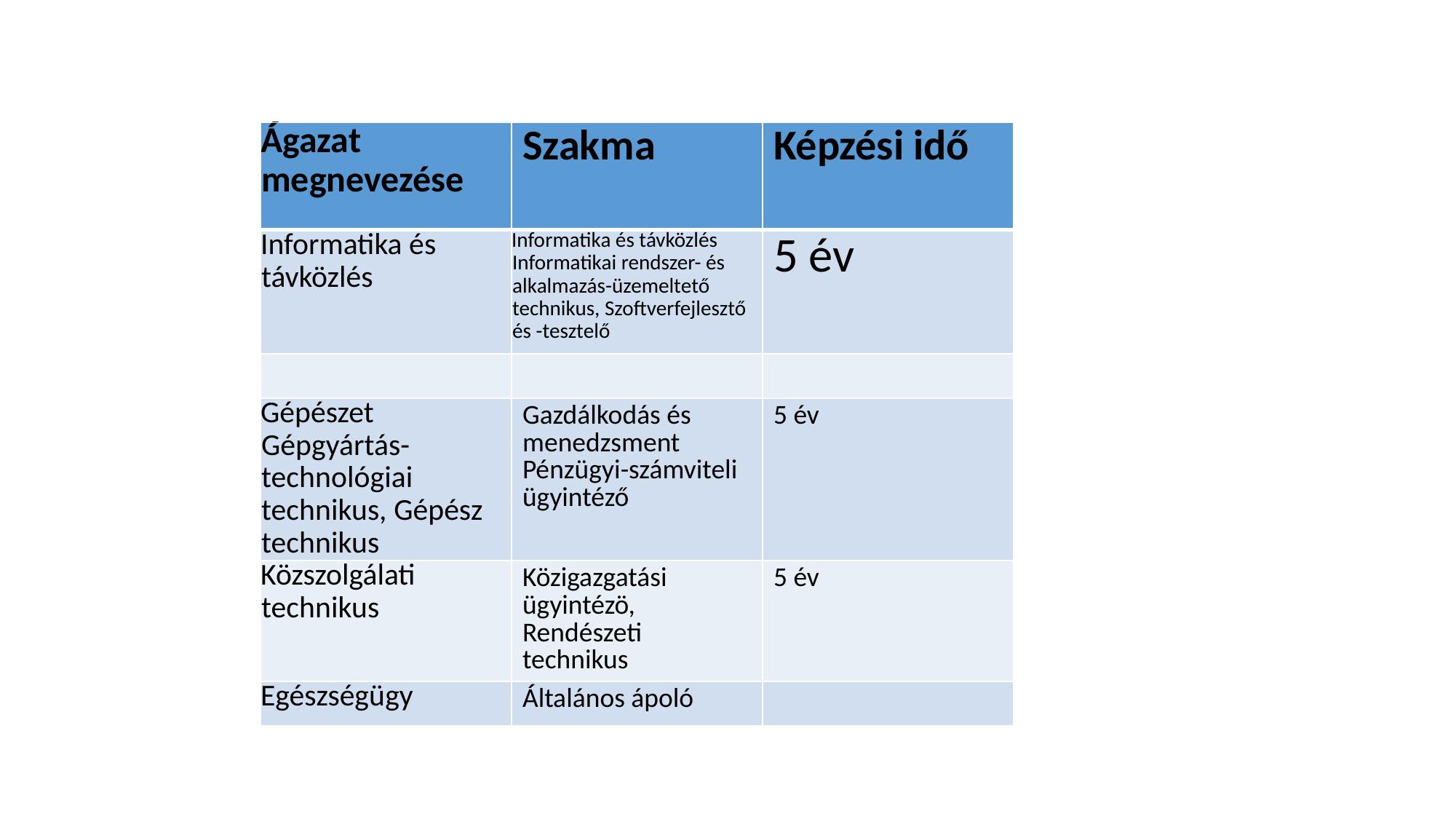

#
| Ágazat megnevezése | Szakma | Képzési idő |
| --- | --- | --- |
| Informatika és távközlés | Informatika és távközlés Informatikai rendszer- és alkalmazás-üzemeltető technikus, Szoftverfejlesztő és -tesztelő | 5 év |
|  |  |  |
| Gépészet Gépgyártás-technológiai technikus, Gépész technikus | Gazdálkodás és menedzsment Pénzügyi-számviteli ügyintéző | 5 év |
| Közszolgálati technikus | Közigazgatási ügyintézö, Rendészeti technikus | 5 év |
| Egészségügy | Általános ápoló |  |